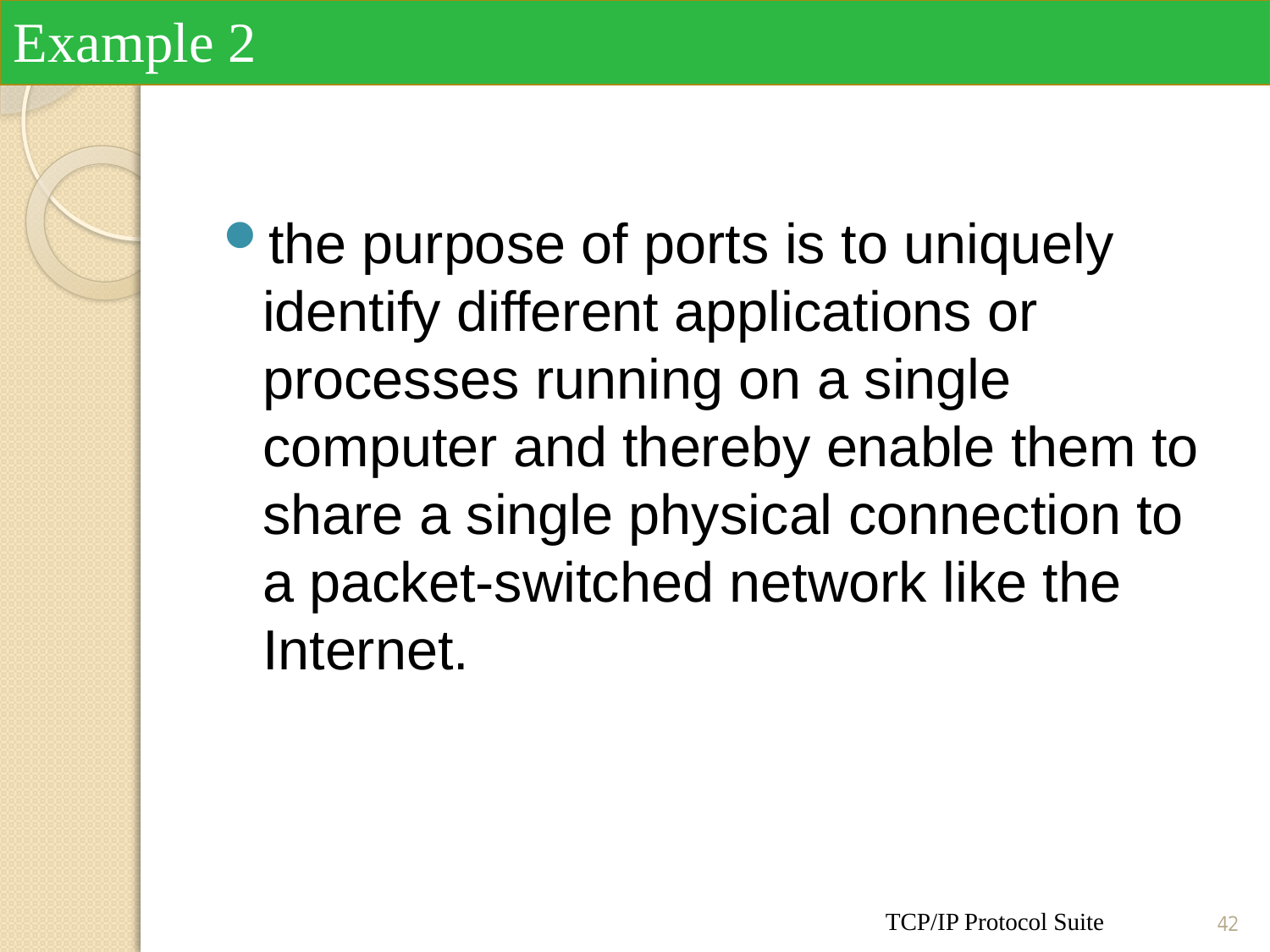

Example 2
#
the purpose of ports is to uniquely identify different applications or processes running on a single computer and thereby enable them to share a single physical connection to a packet-switched network like the Internet.

TCP/IP Protocol Suite
42